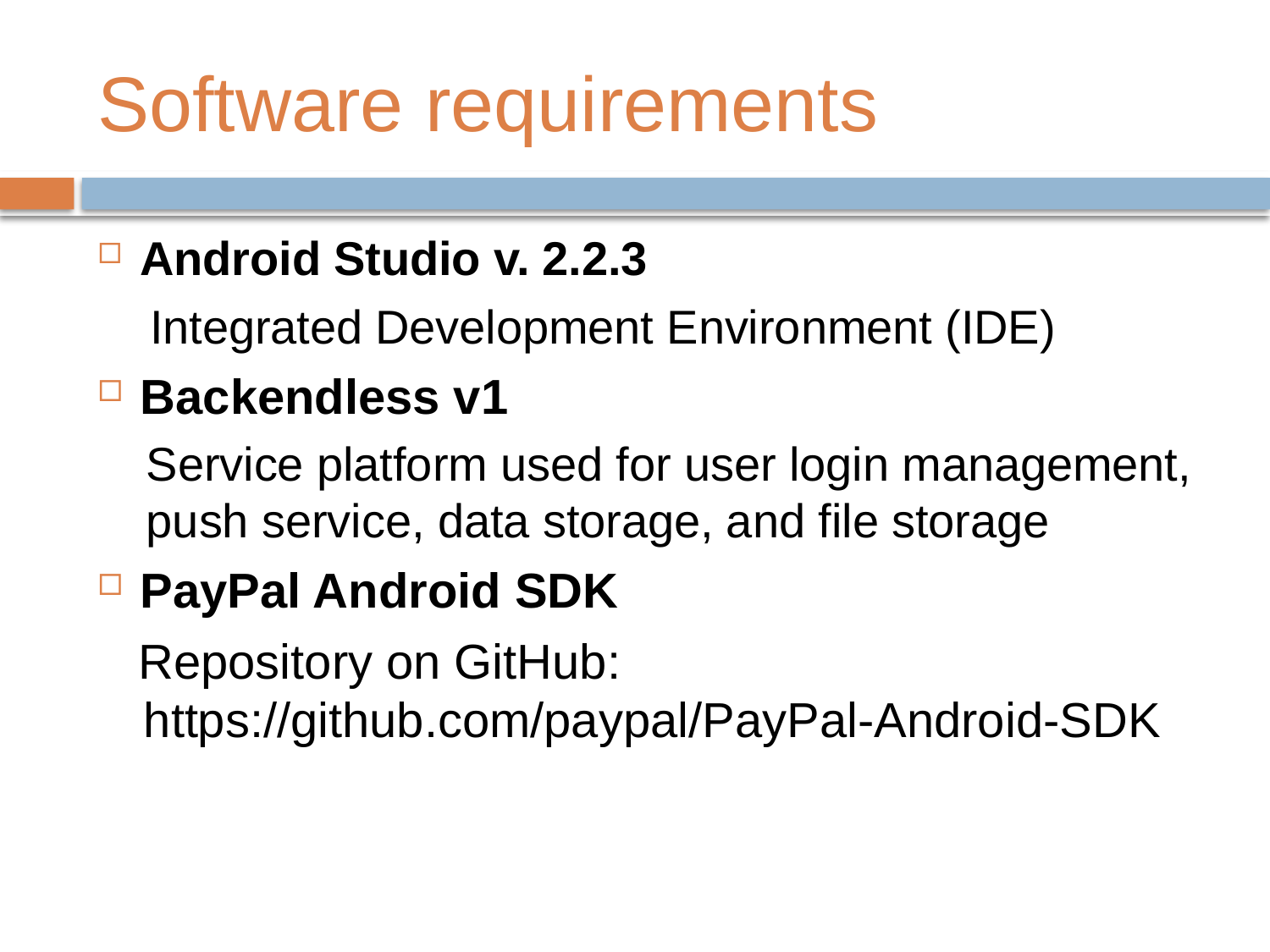

# Software requirements
Android Studio v. 2.2.3
    Integrated Development Environment (IDE)
Backendless v1
Service platform used for user login management, push service, data storage, and file storage
PayPal Android SDK
   Repository on GitHub:  https://github.com/paypal/PayPal-Android-SDK